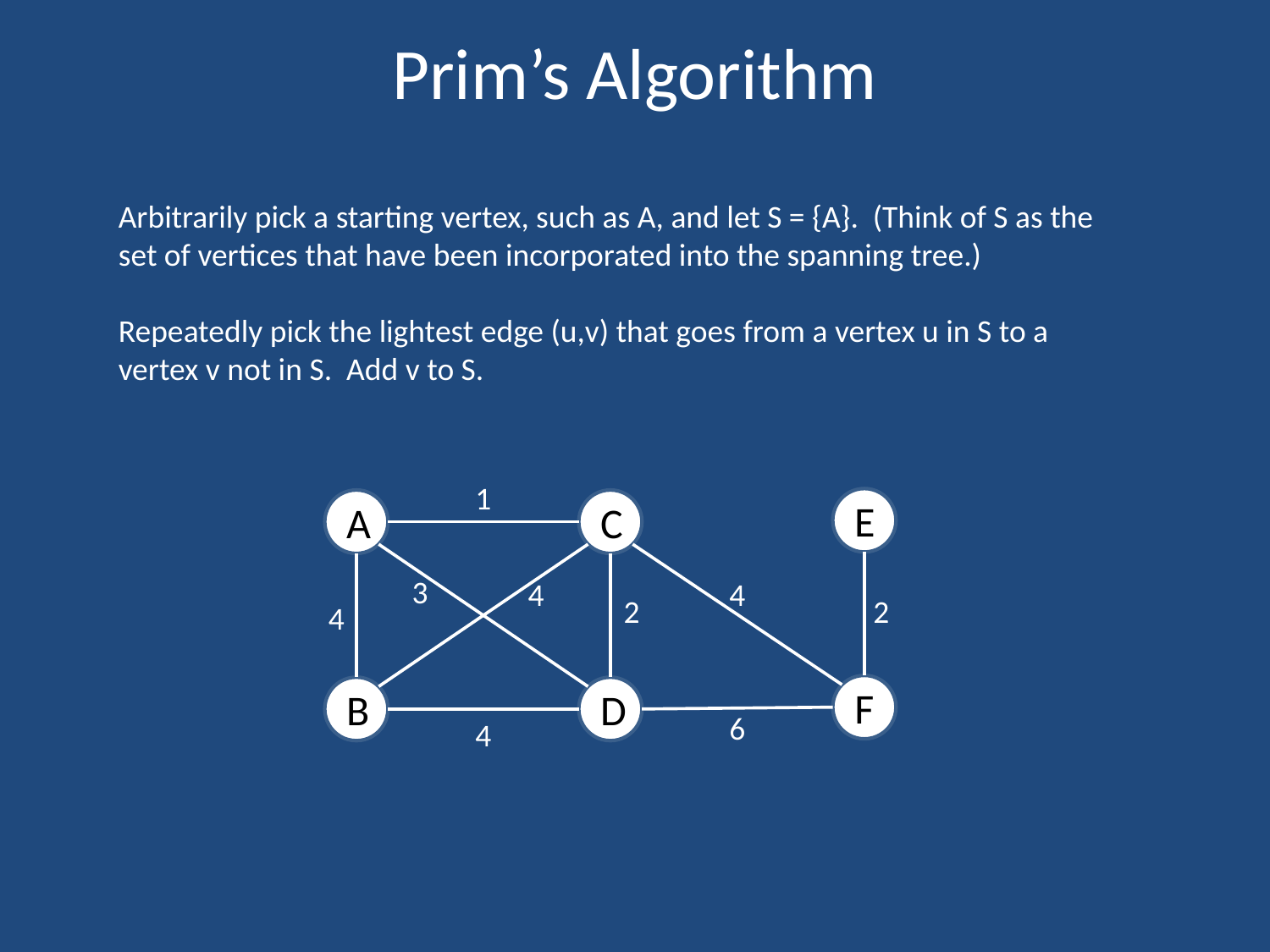

# Prim’s Algorithm
Arbitrarily pick a starting vertex, such as A, and let S = {A}.  (Think of S as the set of vertices that have been incorporated into the spanning tree.)

Repeatedly pick the lightest edge (u,v) that goes from a vertex u in S to a vertex v not in S.  Add v to S.
1
E
A
C
3
4
4
2
2
4
F
B
D
6
4